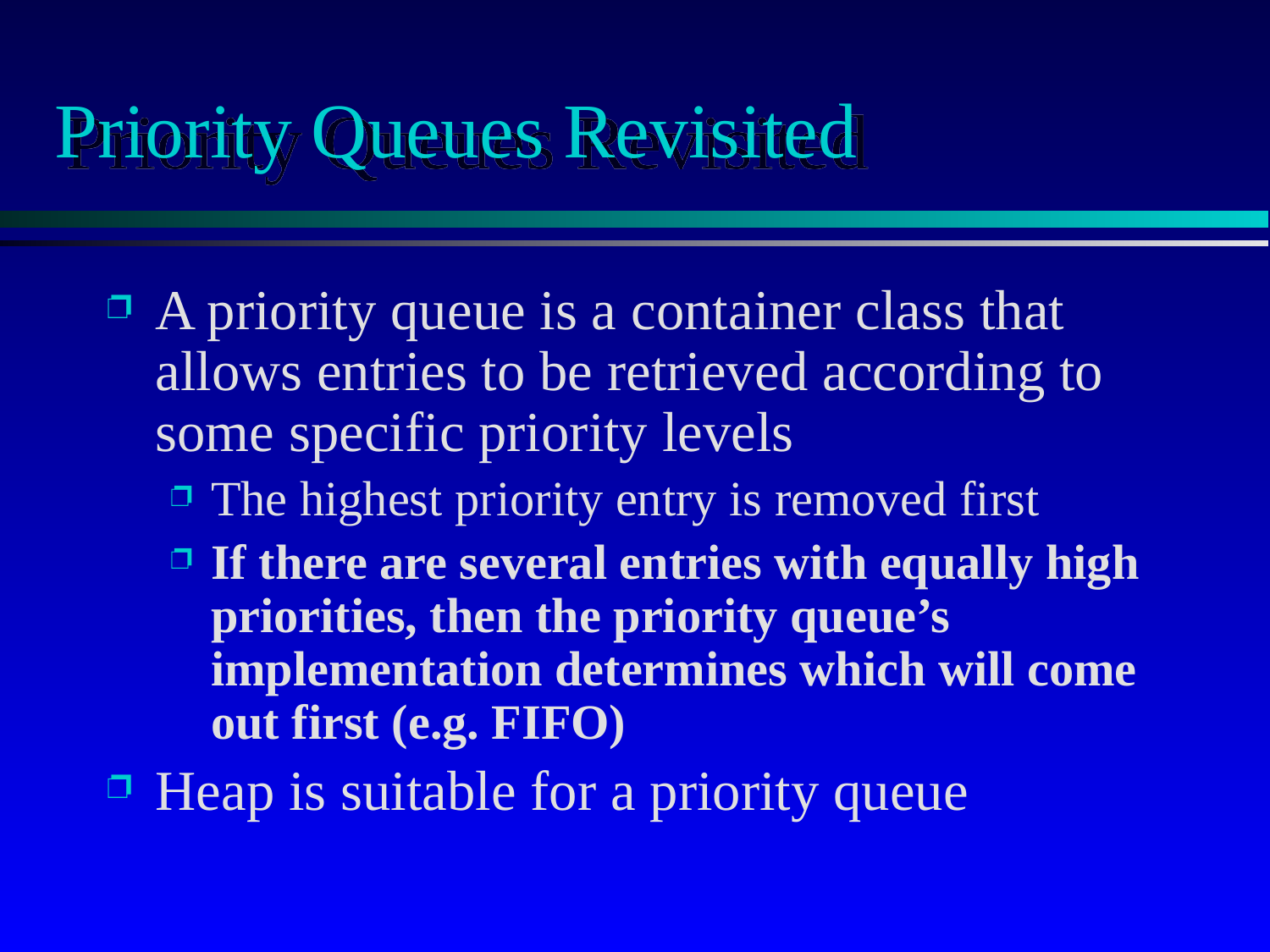

# Priority Queues Revisited
A priority queue is a container class that allows entries to be retrieved according to some specific priority levels
The highest priority entry is removed first
If there are several entries with equally high priorities, then the priority queue’s implementation determines which will come out first (e.g. FIFO)
Heap is suitable for a priority queue